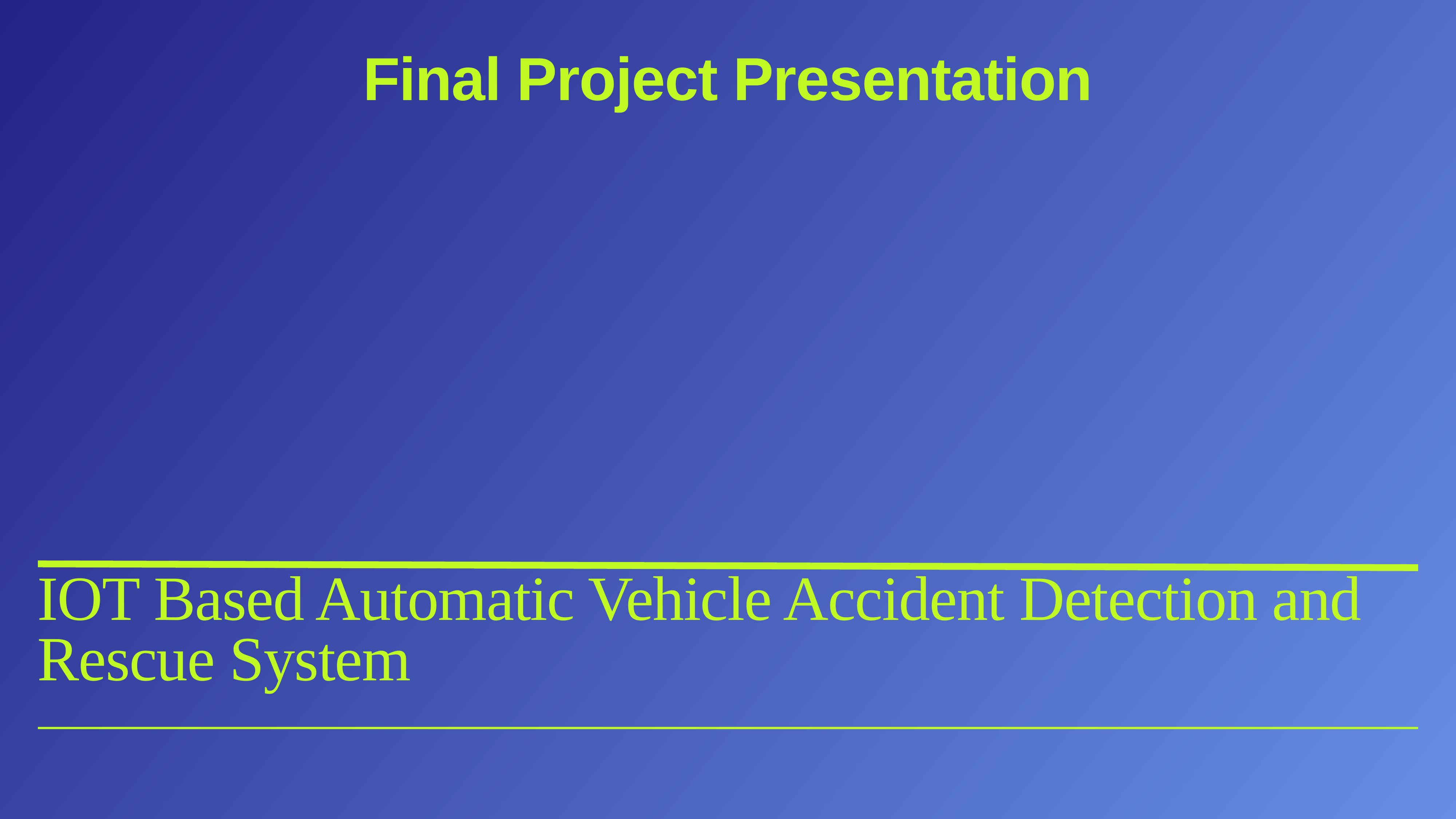

Final Project Presentation
# IOT Based Automatic Vehicle Accident Detection and Rescue System
1